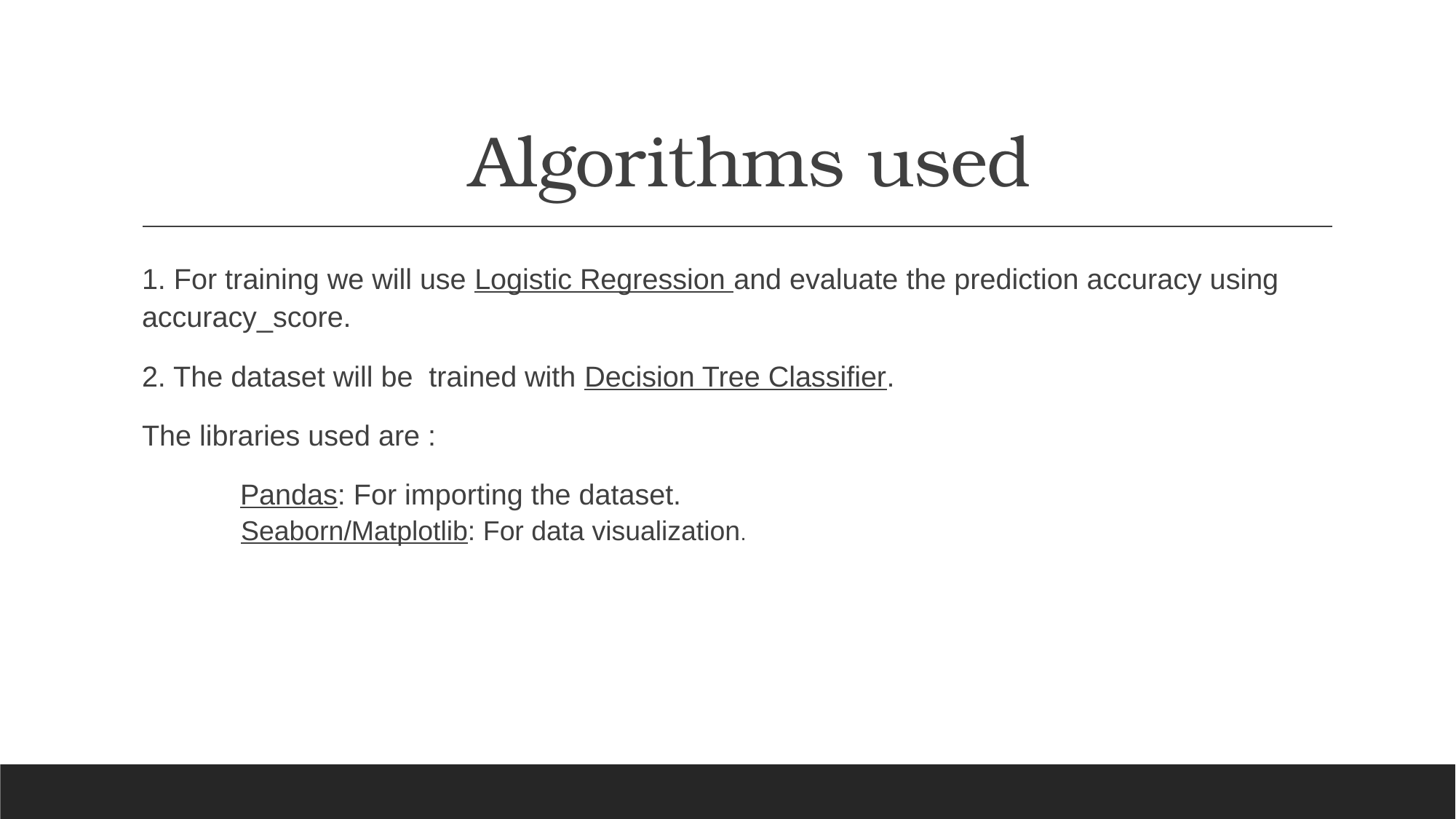

# Algorithms used
1. For training we will use Logistic Regression and evaluate the prediction accuracy using accuracy_score.
2. The dataset will be  trained with Decision Tree Classifier.
The libraries used are :
	Pandas: For importing the dataset.
 Seaborn/Matplotlib: For data visualization.